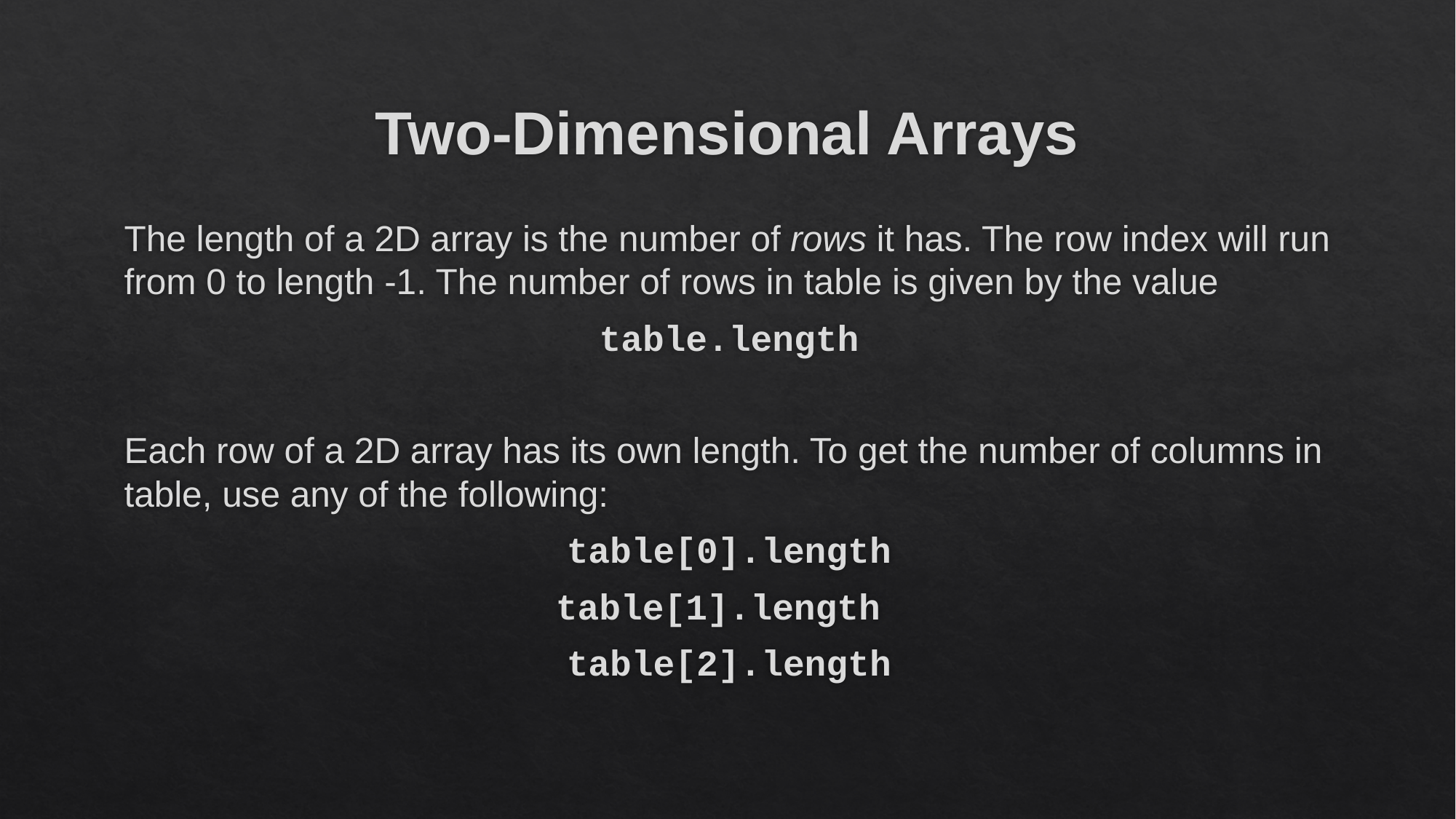

# Two-Dimensional Arrays
The length of a 2D array is the number of rows it has. The row index will run from 0 to length -1. The number of rows in table is given by the value
table.length

Each row of a 2D array has its own length. To get the number of columns in table, use any of the following:
table[0].length
table[1].length
table[2].length